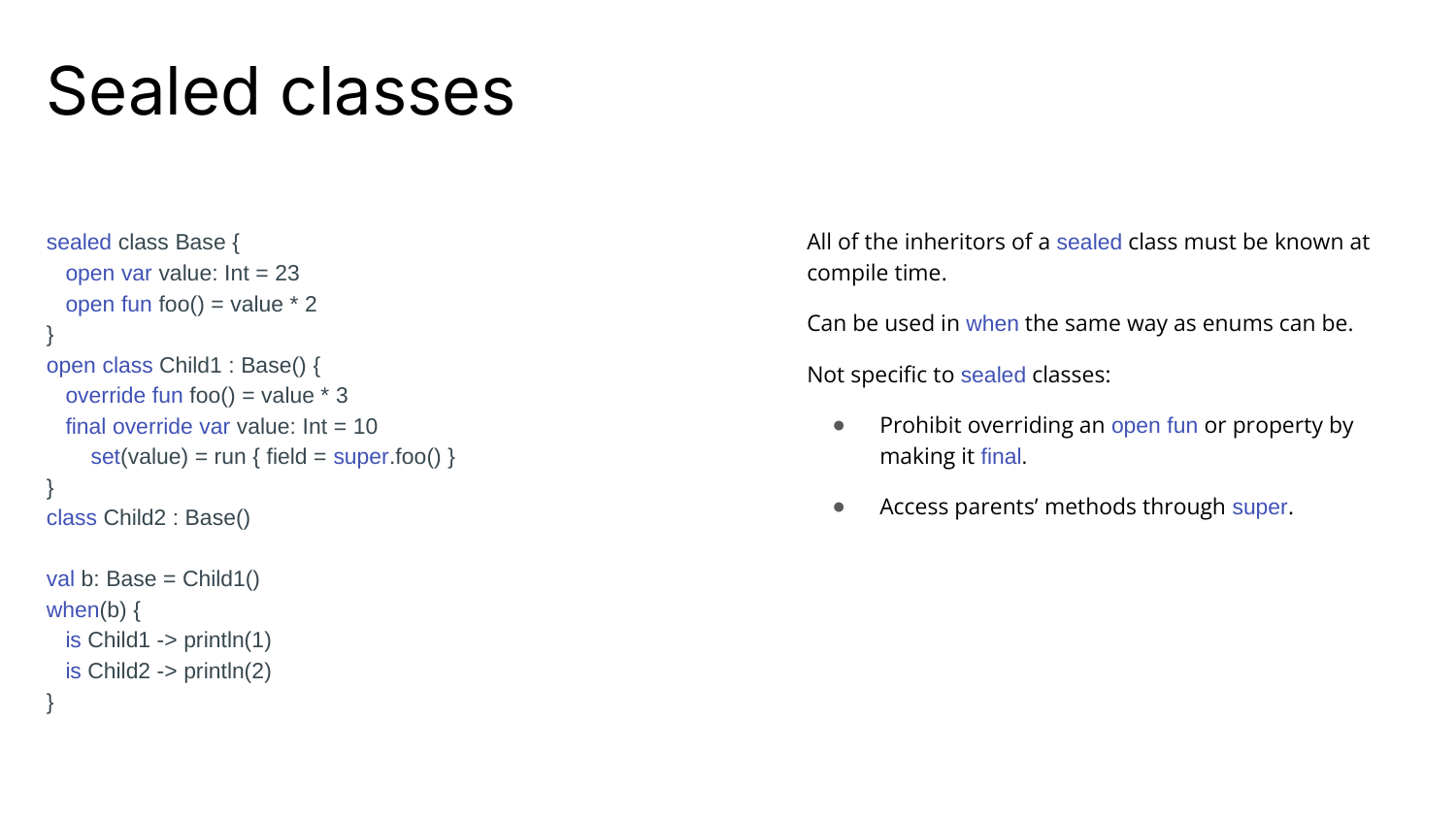

# Sealed classes
sealed class Base {
   open var value: Int = 23
   open fun foo() = value * 2
}
open class Child1 : Base() {
   override fun foo() = value * 3
   final override var value: Int = 10
       set(value) = run { field = super.foo() }
}
class Child2 : Base()

val b: Base = Child1()
when(b) {
   is Child1 -> println(1)
   is Child2 -> println(2)
}

All of the inheritors of a sealed class must be known at compile time.
Can be used in when the same way as enums can be.
Not specific to sealed classes:
Prohibit overriding an open fun or property by making it final.
Access parents’ methods through super.